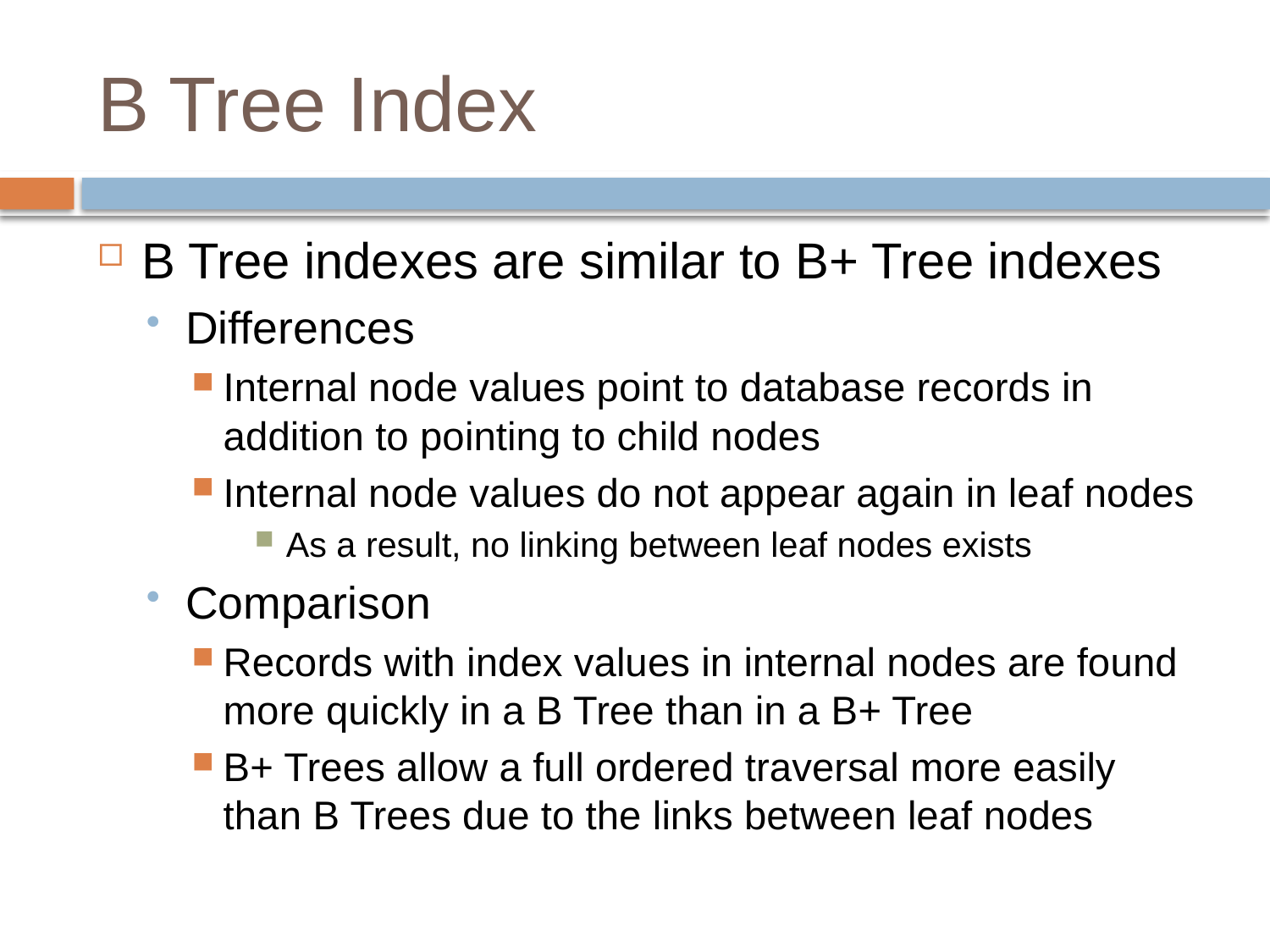

# B Tree Index
B Tree indexes are similar to B+ Tree indexes
Differences
Internal node values point to database records in addition to pointing to child nodes
Internal node values do not appear again in leaf nodes
As a result, no linking between leaf nodes exists
Comparison
Records with index values in internal nodes are found more quickly in a B Tree than in a B+ Tree
B+ Trees allow a full ordered traversal more easily than B Trees due to the links between leaf nodes